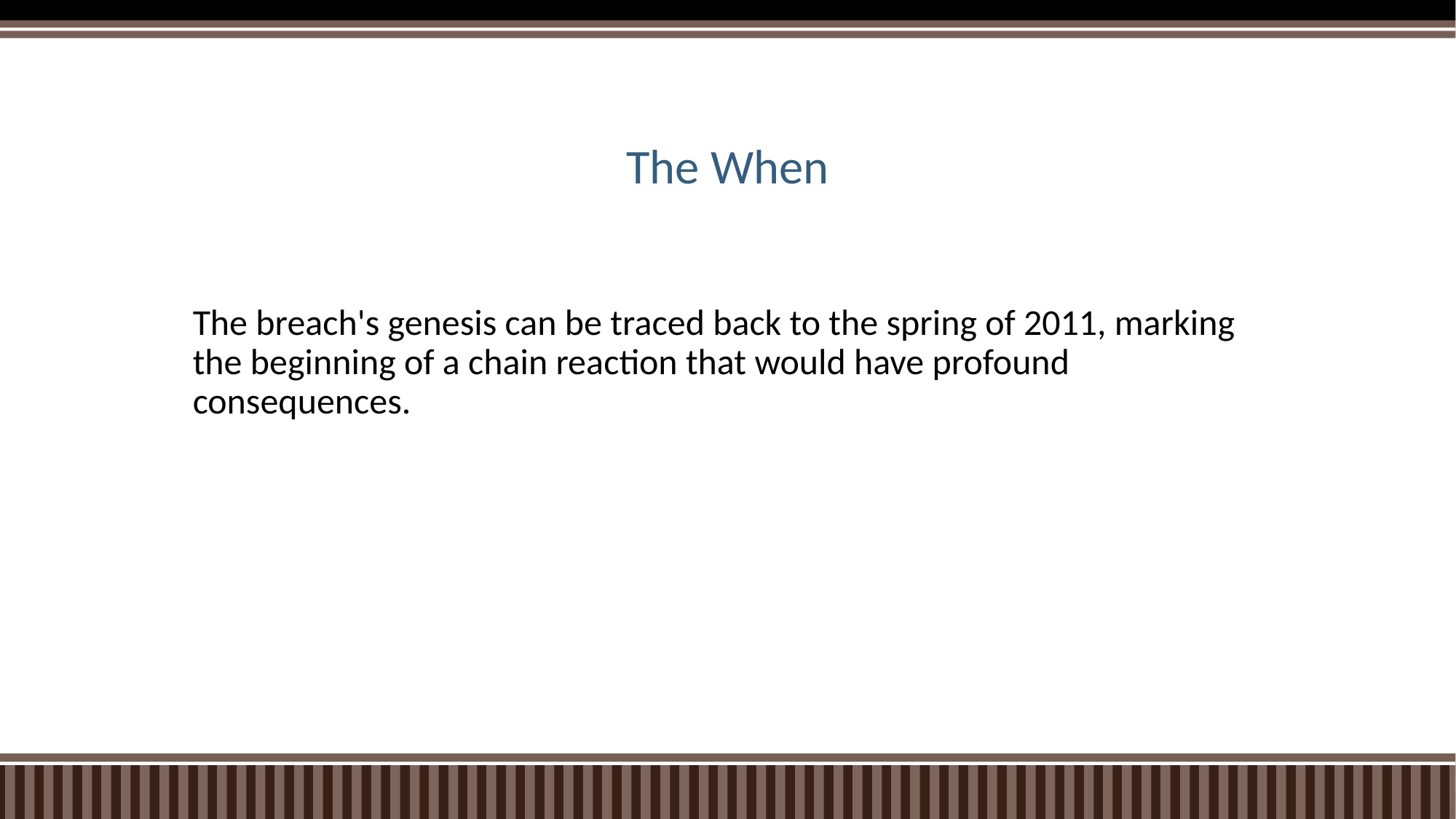

# The When

The breach's genesis can be traced back to the spring of 2011, marking the beginning of a chain reaction that would have profound consequences.